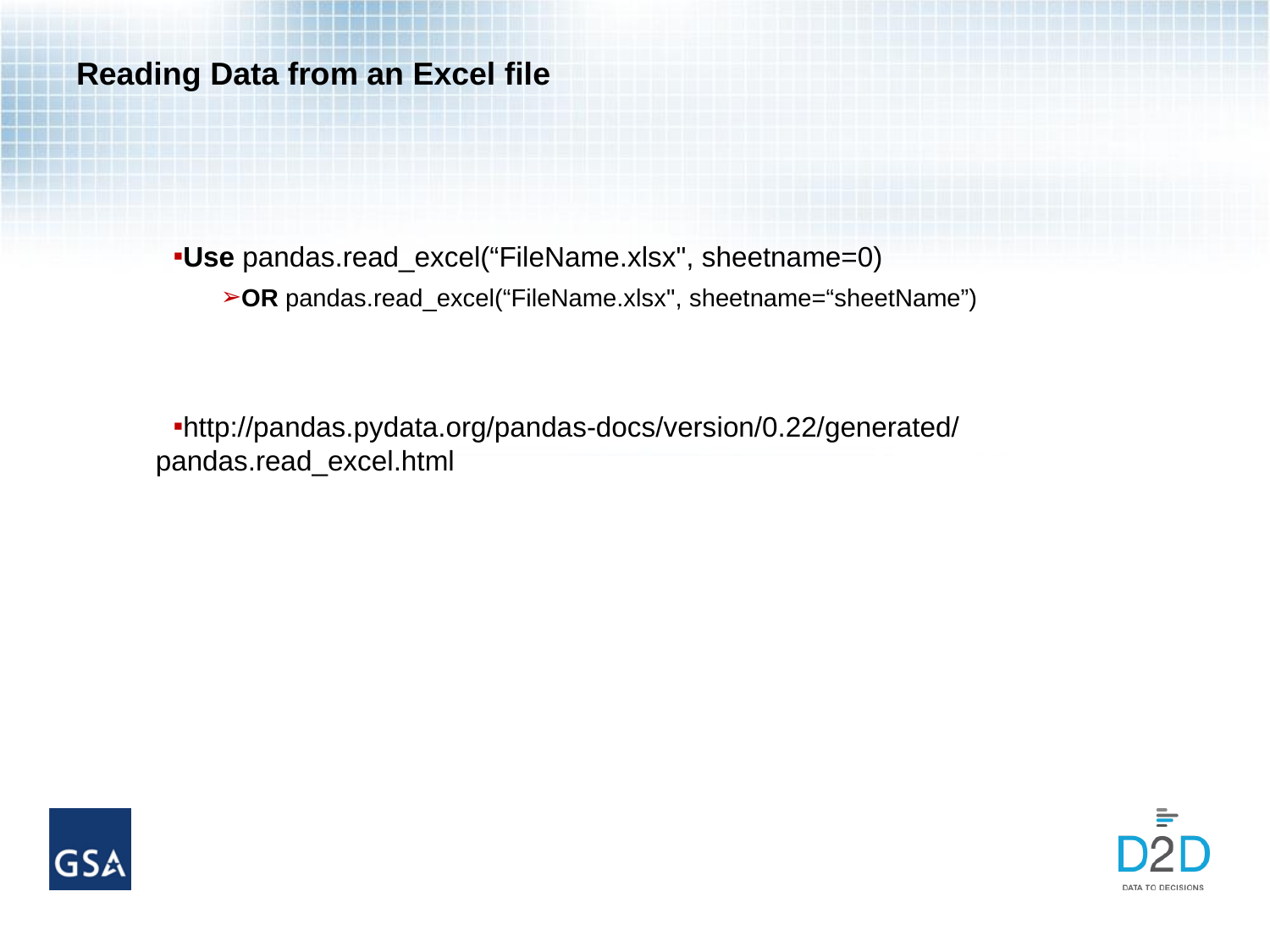

# Reading Data from an Excel file

Use pandas.read_excel(“FileName.xlsx", sheetname=0)
OR pandas.read_excel(“FileName.xlsx", sheetname=“sheetName”)

http://pandas.pydata.org/pandas-docs/version/0.22/generated/pandas.read_excel.html